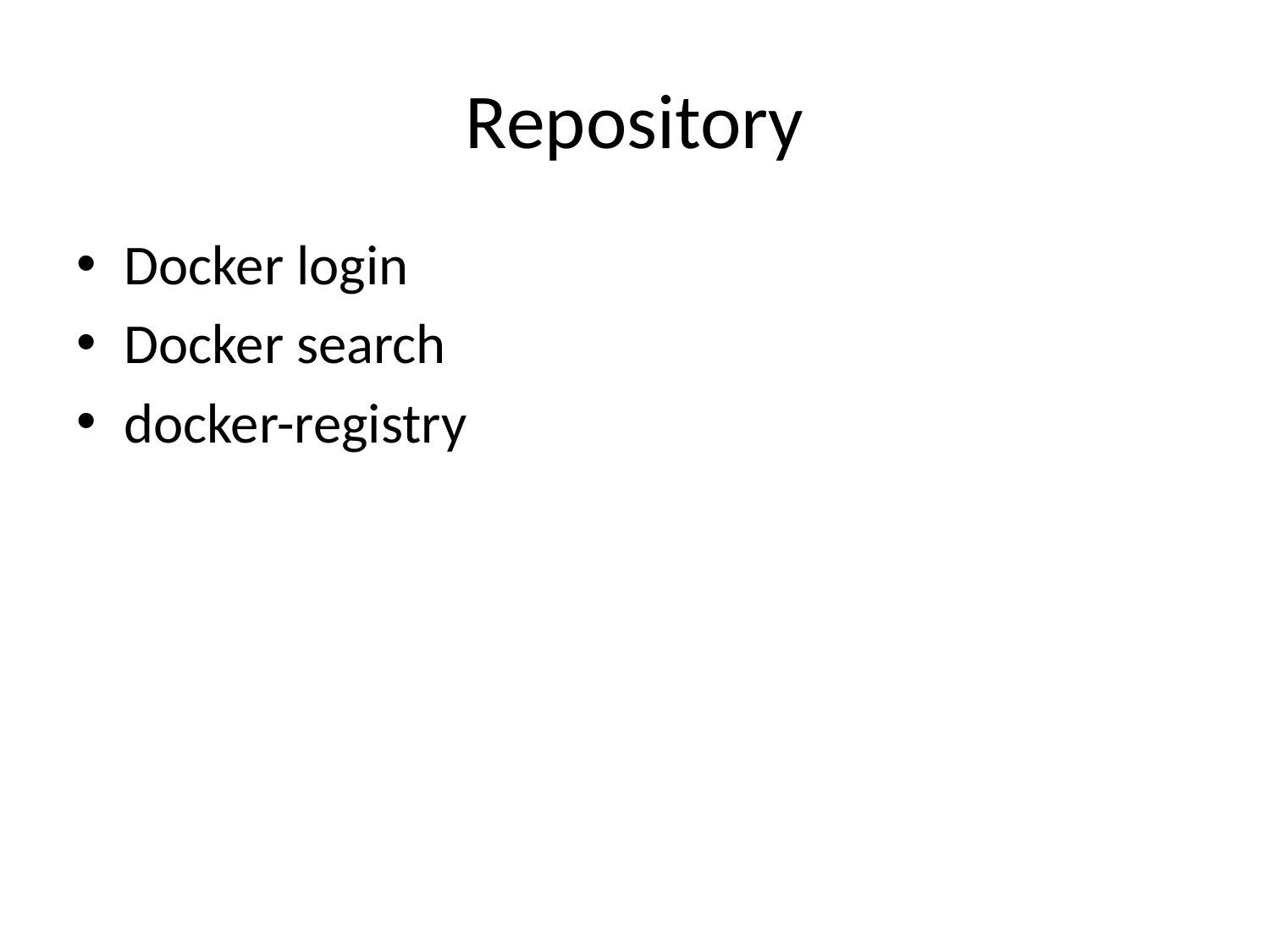

# Repository
Docker login
Docker search
docker-registry